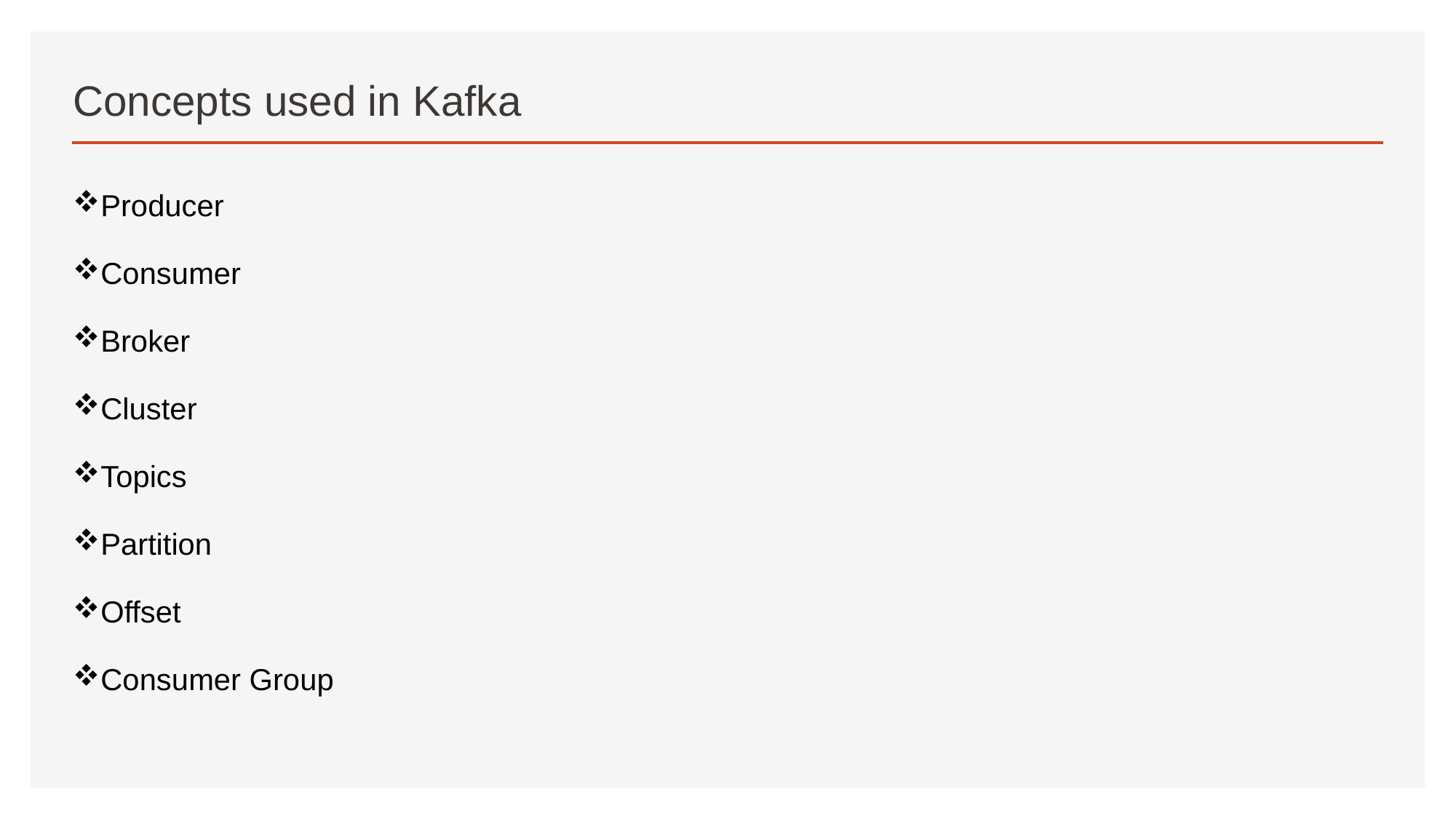

# Concepts used in Kafka
Producer
Consumer
Broker
Cluster
Topics
Partition
Offset
Consumer Group